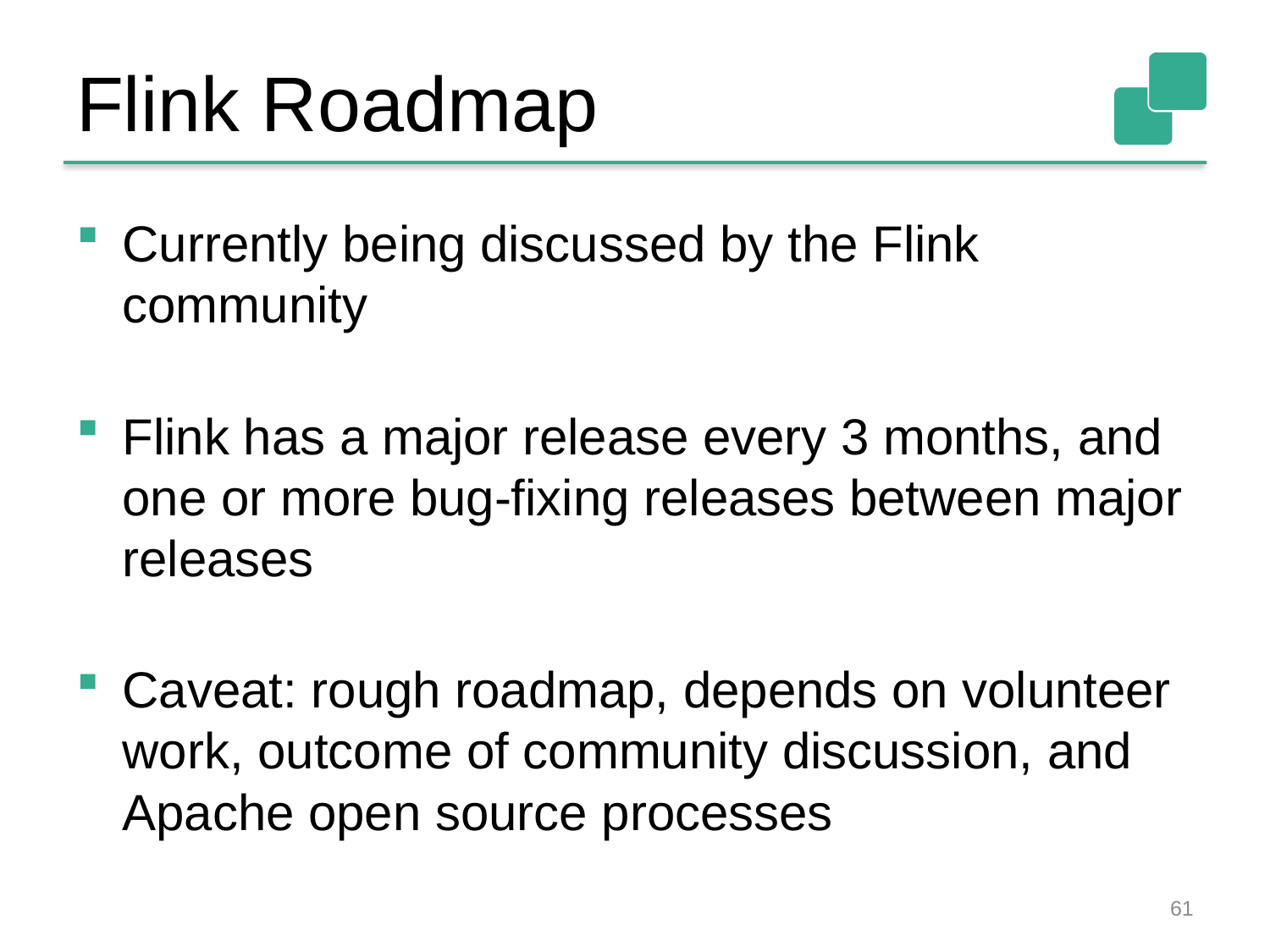

# Flink Roadmap
Currently being discussed by the Flink community

Flink has a major release every 3 months, and one or more bug-fixing releases between major releases

Caveat: rough roadmap, depends on volunteer work, outcome of community discussion, and Apache open source processes
61